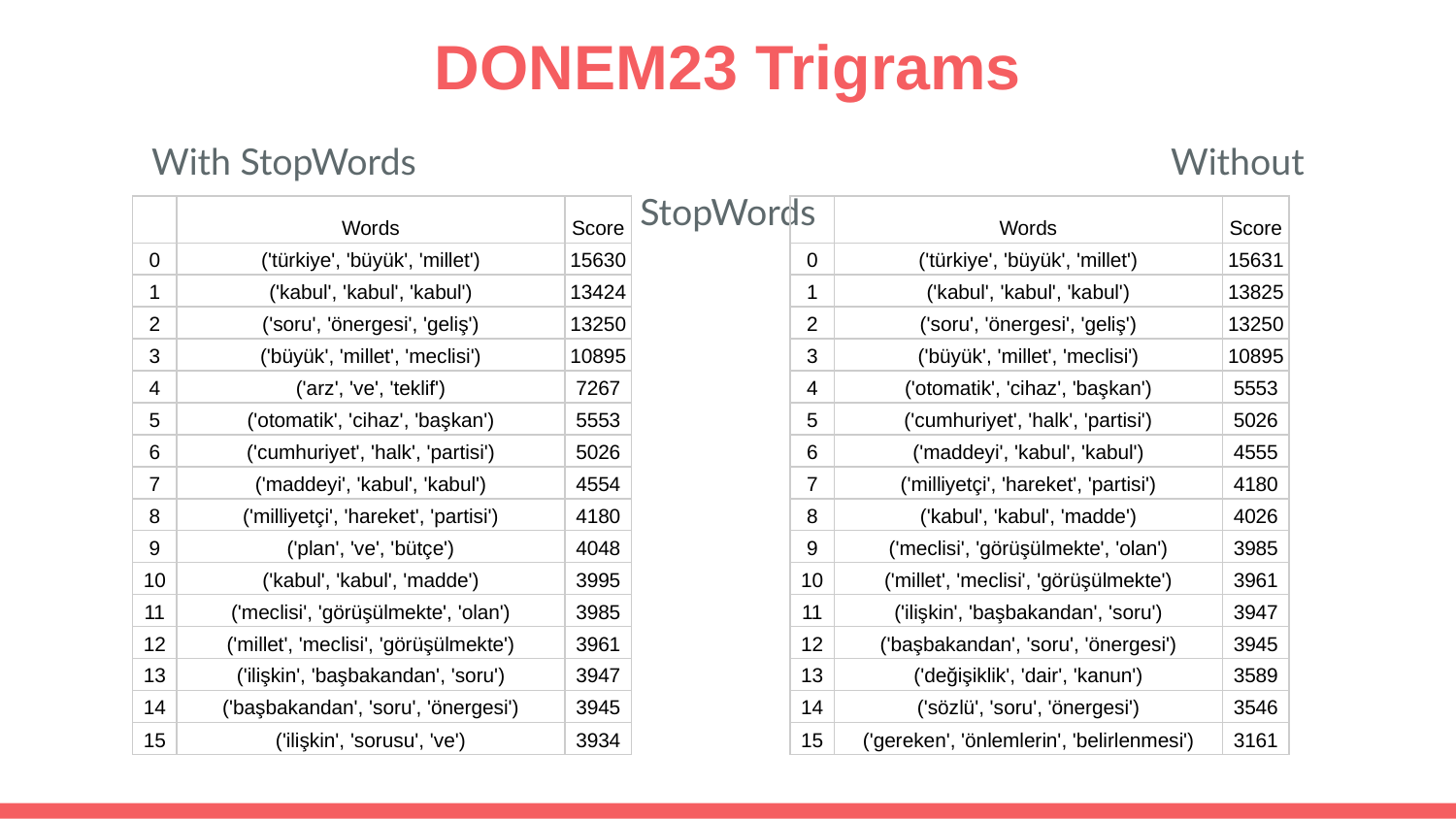

# DONEM23 Trigrams

With StopWords						Without StopWords

|  | Words | Score |
| --- | --- | --- |
| 0 | ('türkiye', 'büyük', 'millet') | 15630 |
| 1 | ('kabul', 'kabul', 'kabul') | 13424 |
| 2 | ('soru', 'önergesi', 'geliş') | 13250 |
| 3 | ('büyük', 'millet', 'meclisi') | 10895 |
| 4 | ('arz', 've', 'teklif') | 7267 |
| 5 | ('otomatik', 'cihaz', 'başkan') | 5553 |
| 6 | ('cumhuriyet', 'halk', 'partisi') | 5026 |
| 7 | ('maddeyi', 'kabul', 'kabul') | 4554 |
| 8 | ('milliyetçi', 'hareket', 'partisi') | 4180 |
| 9 | ('plan', 've', 'bütçe') | 4048 |
| 10 | ('kabul', 'kabul', 'madde') | 3995 |
| 11 | ('meclisi', 'görüşülmekte', 'olan') | 3985 |
| 12 | ('millet', 'meclisi', 'görüşülmekte') | 3961 |
| 13 | ('ilişkin', 'başbakandan', 'soru') | 3947 |
| 14 | ('başbakandan', 'soru', 'önergesi') | 3945 |
| 15 | ('ilişkin', 'sorusu', 've') | 3934 |
|  | Words | Score |
| --- | --- | --- |
| 0 | ('türkiye', 'büyük', 'millet') | 15631 |
| 1 | ('kabul', 'kabul', 'kabul') | 13825 |
| 2 | ('soru', 'önergesi', 'geliş') | 13250 |
| 3 | ('büyük', 'millet', 'meclisi') | 10895 |
| 4 | ('otomatik', 'cihaz', 'başkan') | 5553 |
| 5 | ('cumhuriyet', 'halk', 'partisi') | 5026 |
| 6 | ('maddeyi', 'kabul', 'kabul') | 4555 |
| 7 | ('milliyetçi', 'hareket', 'partisi') | 4180 |
| 8 | ('kabul', 'kabul', 'madde') | 4026 |
| 9 | ('meclisi', 'görüşülmekte', 'olan') | 3985 |
| 10 | ('millet', 'meclisi', 'görüşülmekte') | 3961 |
| 11 | ('ilişkin', 'başbakandan', 'soru') | 3947 |
| 12 | ('başbakandan', 'soru', 'önergesi') | 3945 |
| 13 | ('değişiklik', 'dair', 'kanun') | 3589 |
| 14 | ('sözlü', 'soru', 'önergesi') | 3546 |
| 15 | ('gereken', 'önlemlerin', 'belirlenmesi') | 3161 |